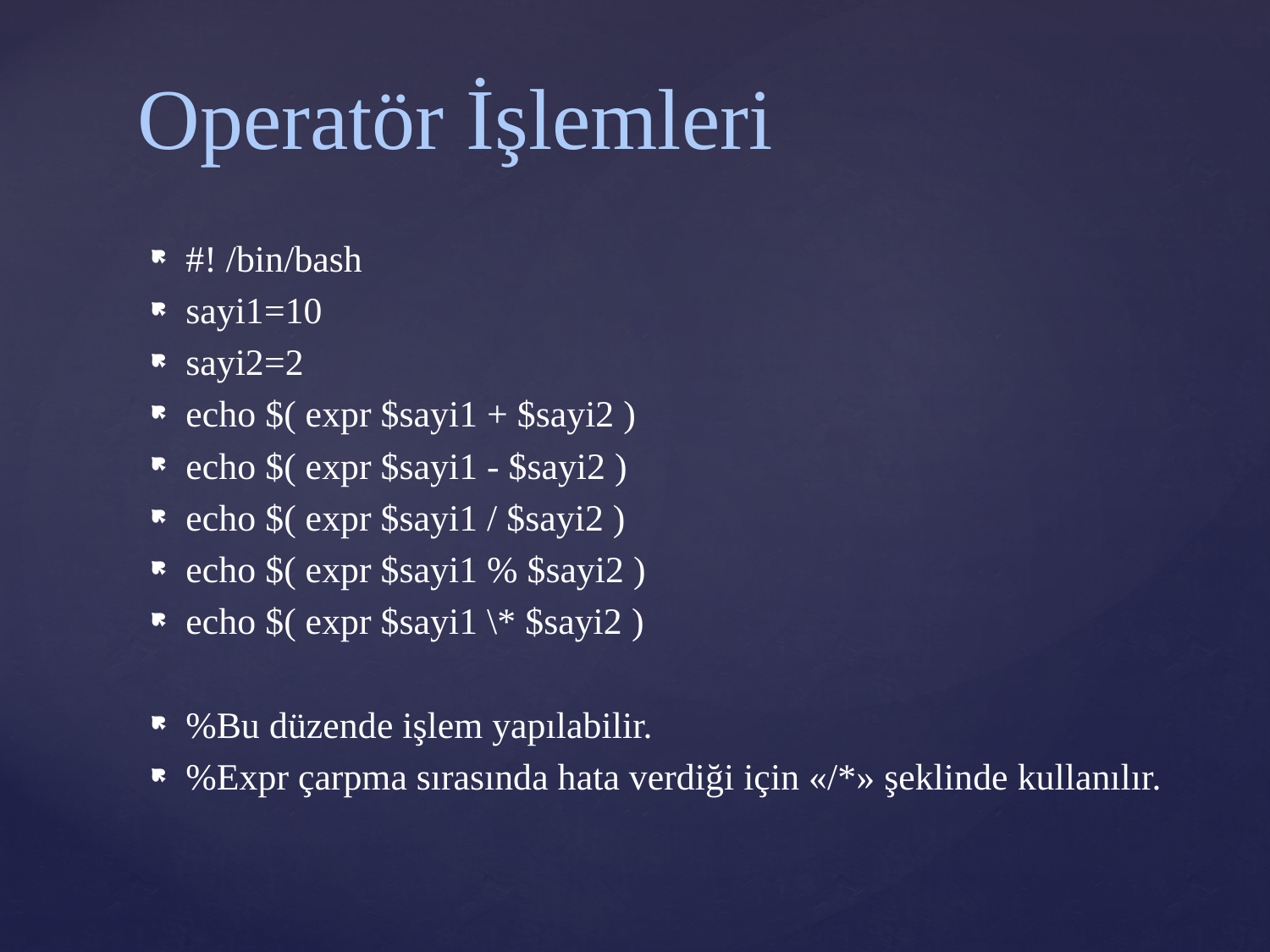

# Operatör İşlemleri
#! /bin/bash
sayi1=10
sayi2=2
echo $( expr $sayi1 + $sayi2 )
echo $( expr $sayi1 - $sayi2 )
echo $( expr $sayi1 / $sayi2 )
echo $( expr $sayi1 % $sayi2 )
echo $( expr $sayi1 \* $sayi2 )

%Bu düzende işlem yapılabilir.
%Expr çarpma sırasında hata verdiği için «/*» şeklinde kullanılır.